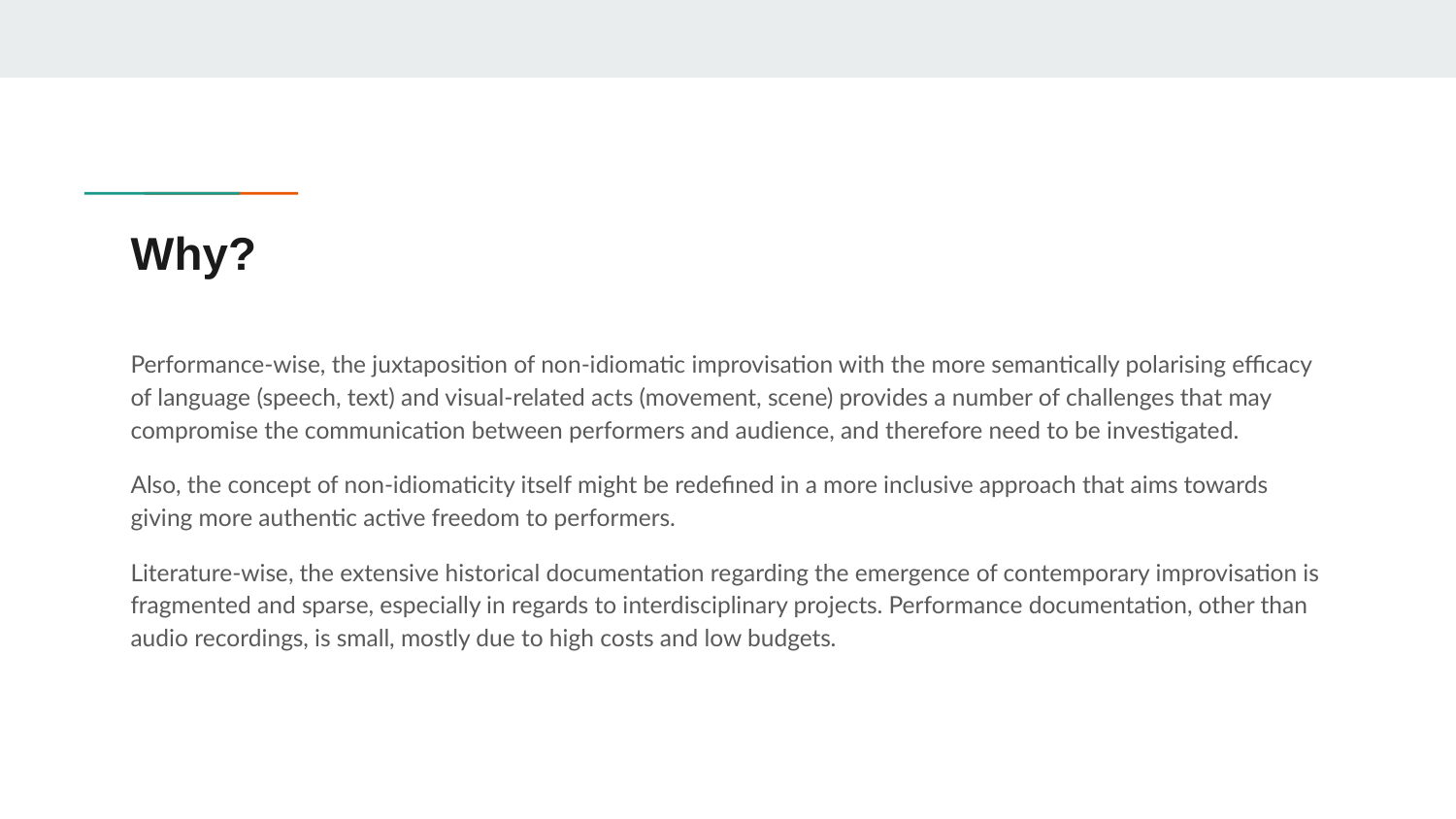

# Why?
Performance-wise, the juxtaposition of non-idiomatic improvisation with the more semantically polarising efficacy of language (speech, text) and visual-related acts (movement, scene) provides a number of challenges that may compromise the communication between performers and audience, and therefore need to be investigated.
Also, the concept of non-idiomaticity itself might be redefined in a more inclusive approach that aims towards giving more authentic active freedom to performers.
Literature-wise, the extensive historical documentation regarding the emergence of contemporary improvisation is fragmented and sparse, especially in regards to interdisciplinary projects. Performance documentation, other than audio recordings, is small, mostly due to high costs and low budgets.